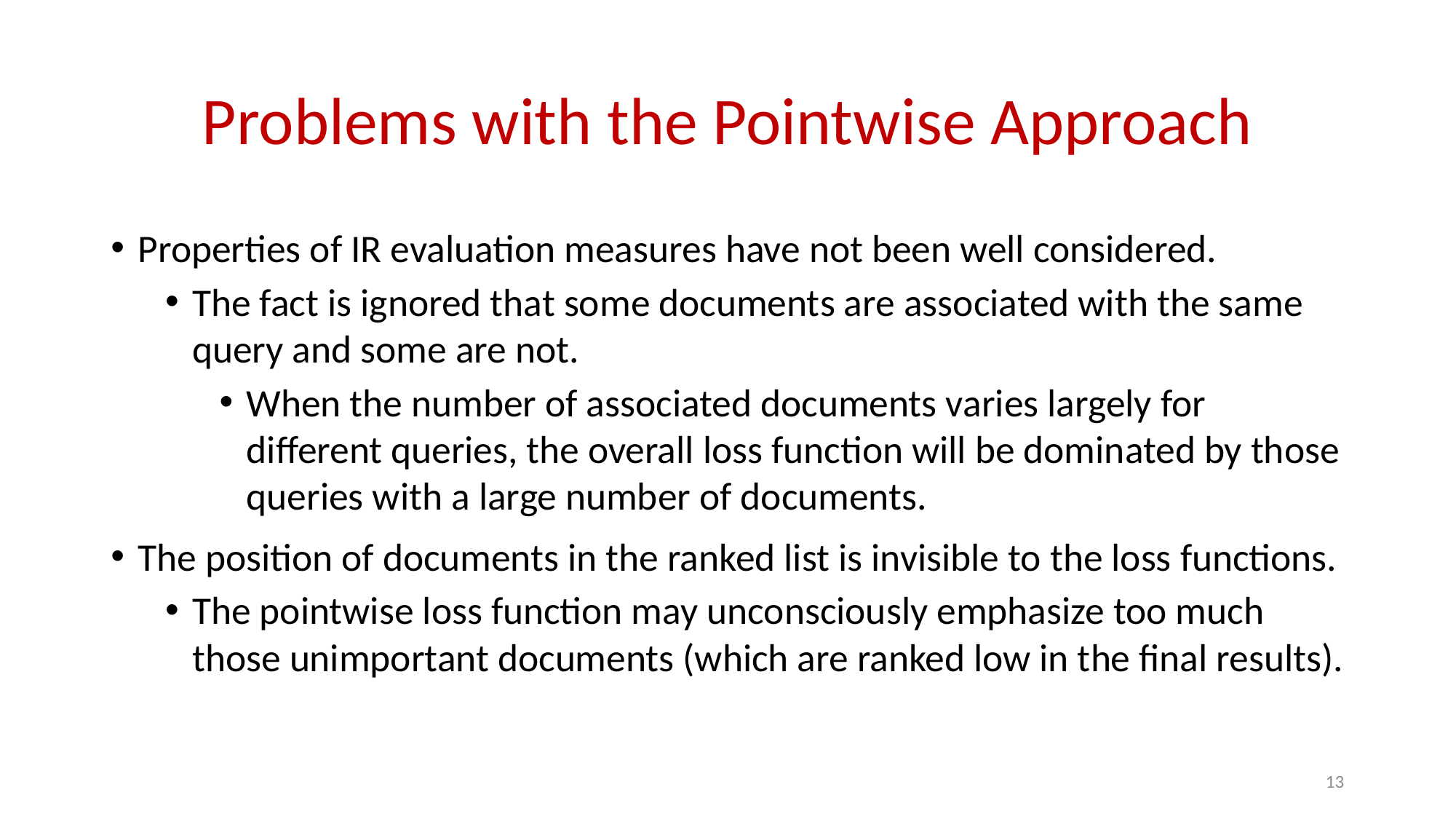

# Problems with the Pointwise Approach
Properties of IR evaluation measures have not been well considered.
The fact is ignored that some documents are associated with the same query and some are not.
When the number of associated documents varies largely for different queries, the overall loss function will be dominated by those queries with a large number of documents.
The position of documents in the ranked list is invisible to the loss functions.
The pointwise loss function may unconsciously emphasize too much those unimportant documents (which are ranked low in the final results).
13